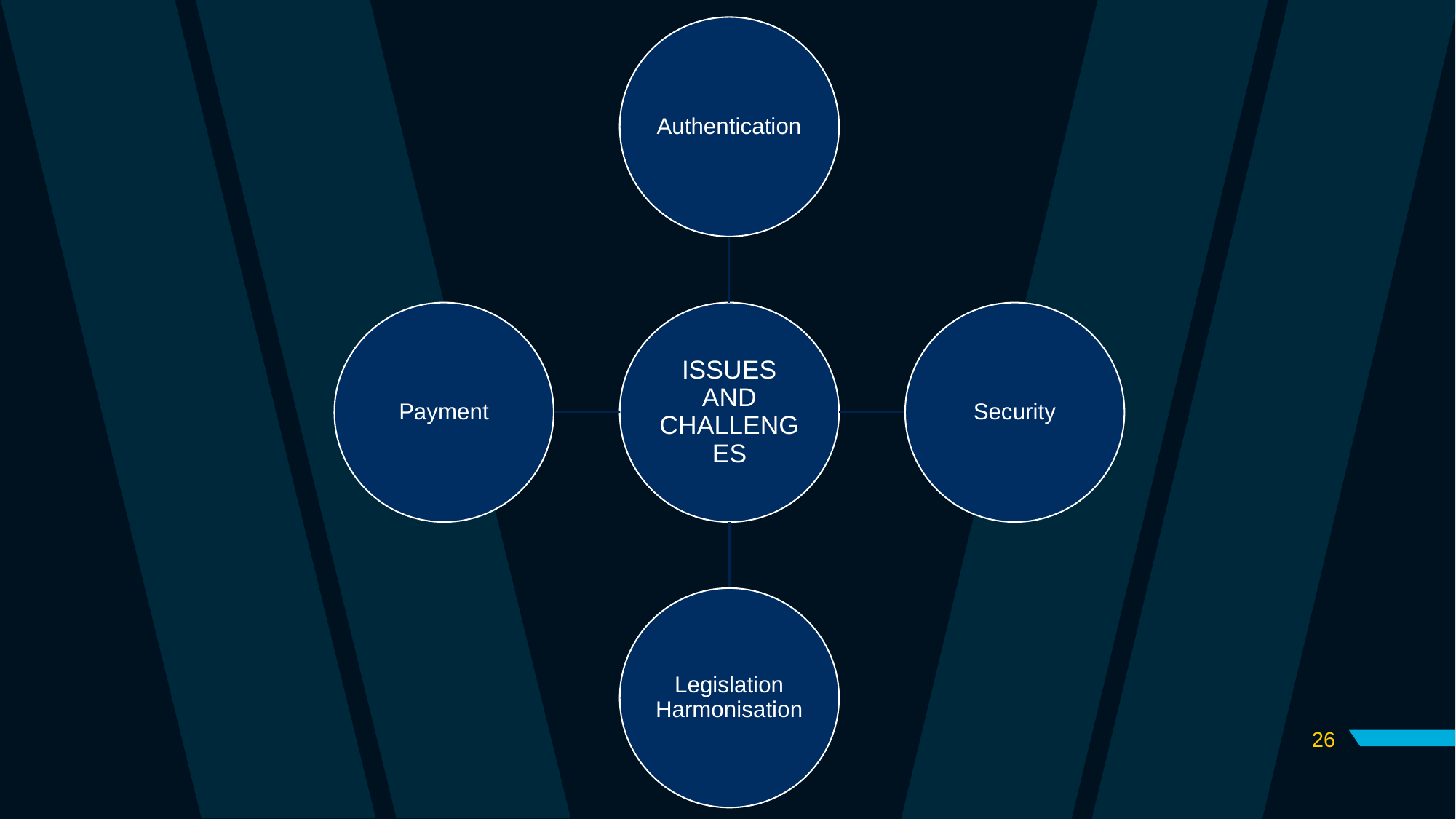

ISSUES AND CHALLENGES

Authentication

Security

Legislation Harmonisation

Payment
26